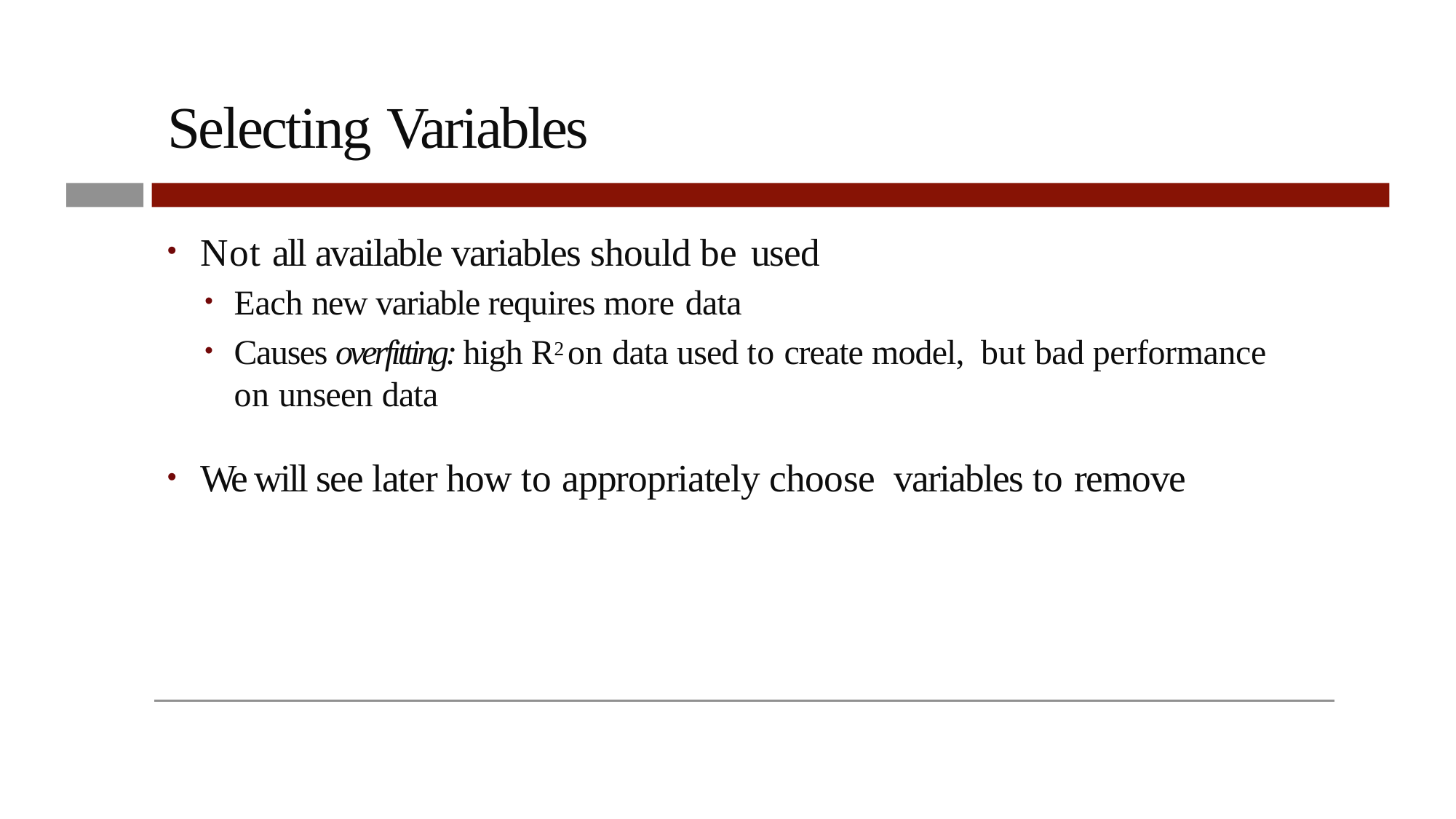

# Selecting Variables
Not all available variables should be used
Each new variable requires more data
Causes overfitting: high R2 on data used to create model,  but bad performance on unseen data

We will see later how to appropriately choose  variables to remove
5